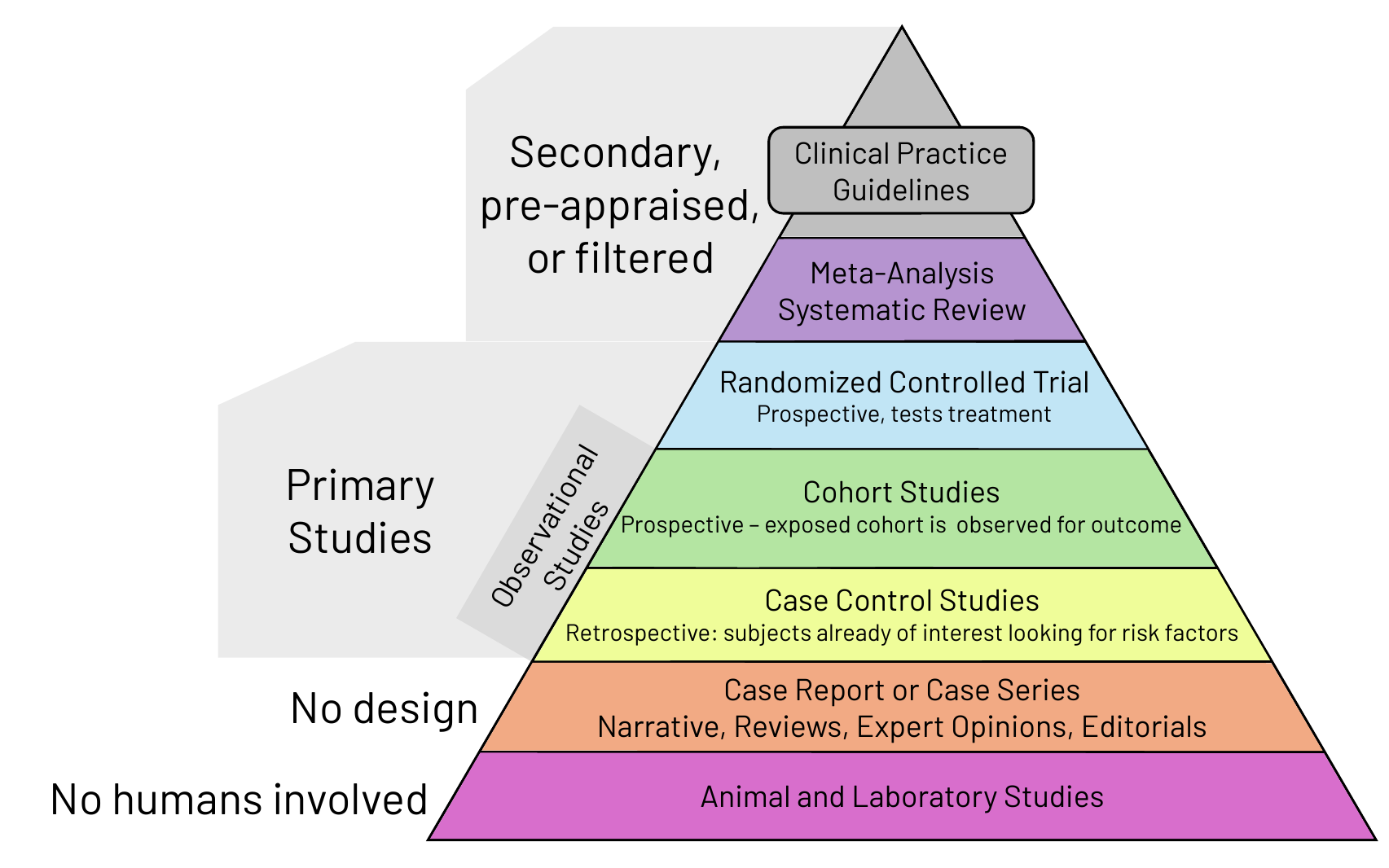

Secondary,
pre-appraised, or filtered
Clinical Practice Guidelines

Meta-Analysis Systematic Review

Randomized Controlled Trial
Prospective, tests treatment

Primary Studies

Cohort Studies
Prospective – exposed cohort is  observed for outcome
Observational Studies

Case Control Studies
Retrospective: subjects already of interest looking for risk factors

Case Report or Case Series
Narrative, Reviews, Expert Opinions, Editorials
No design

No humans involved
Animal and Laboratory Studies